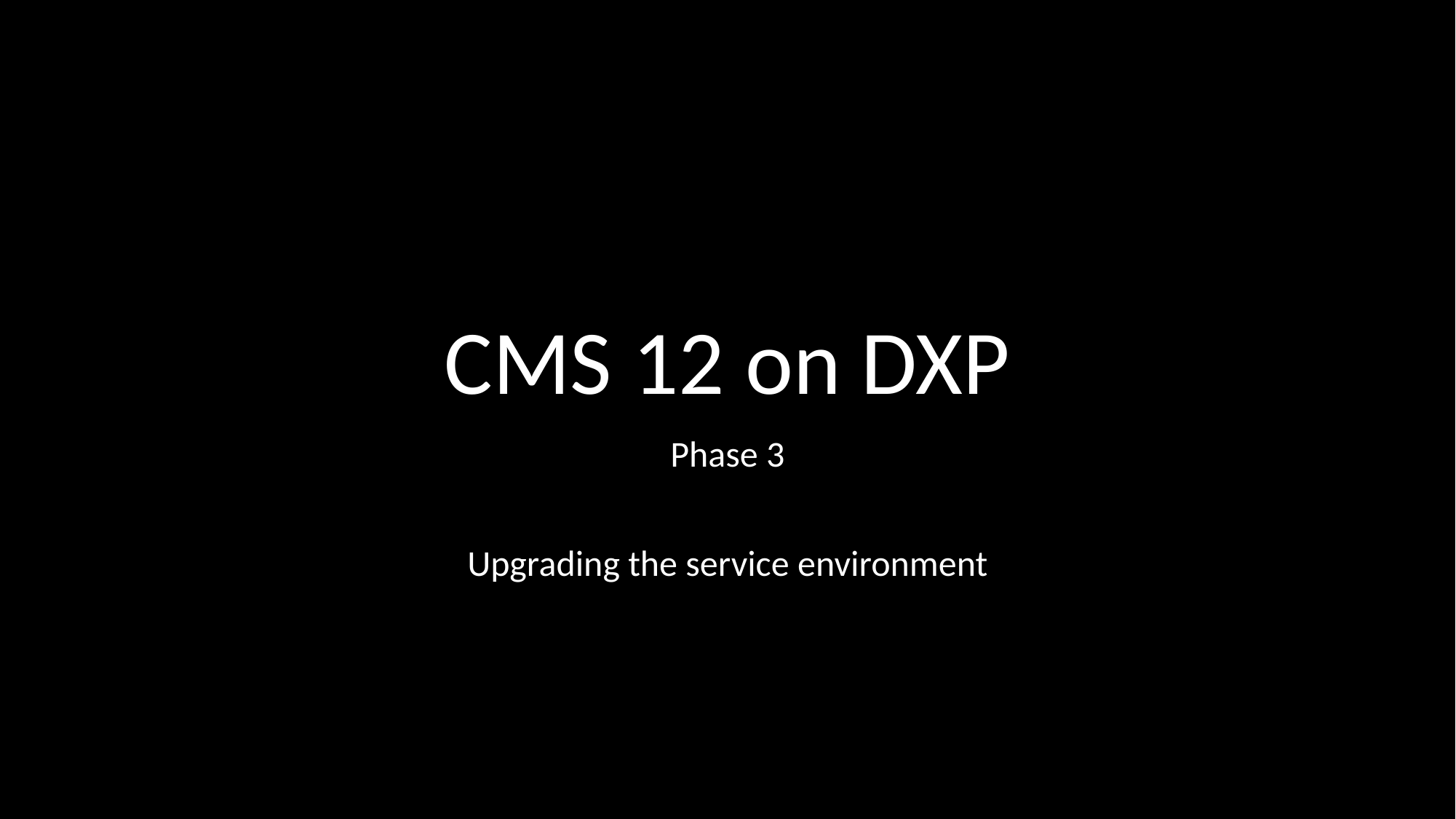

# CMS 12 on DXP
Phase 3

Upgrading the service environment